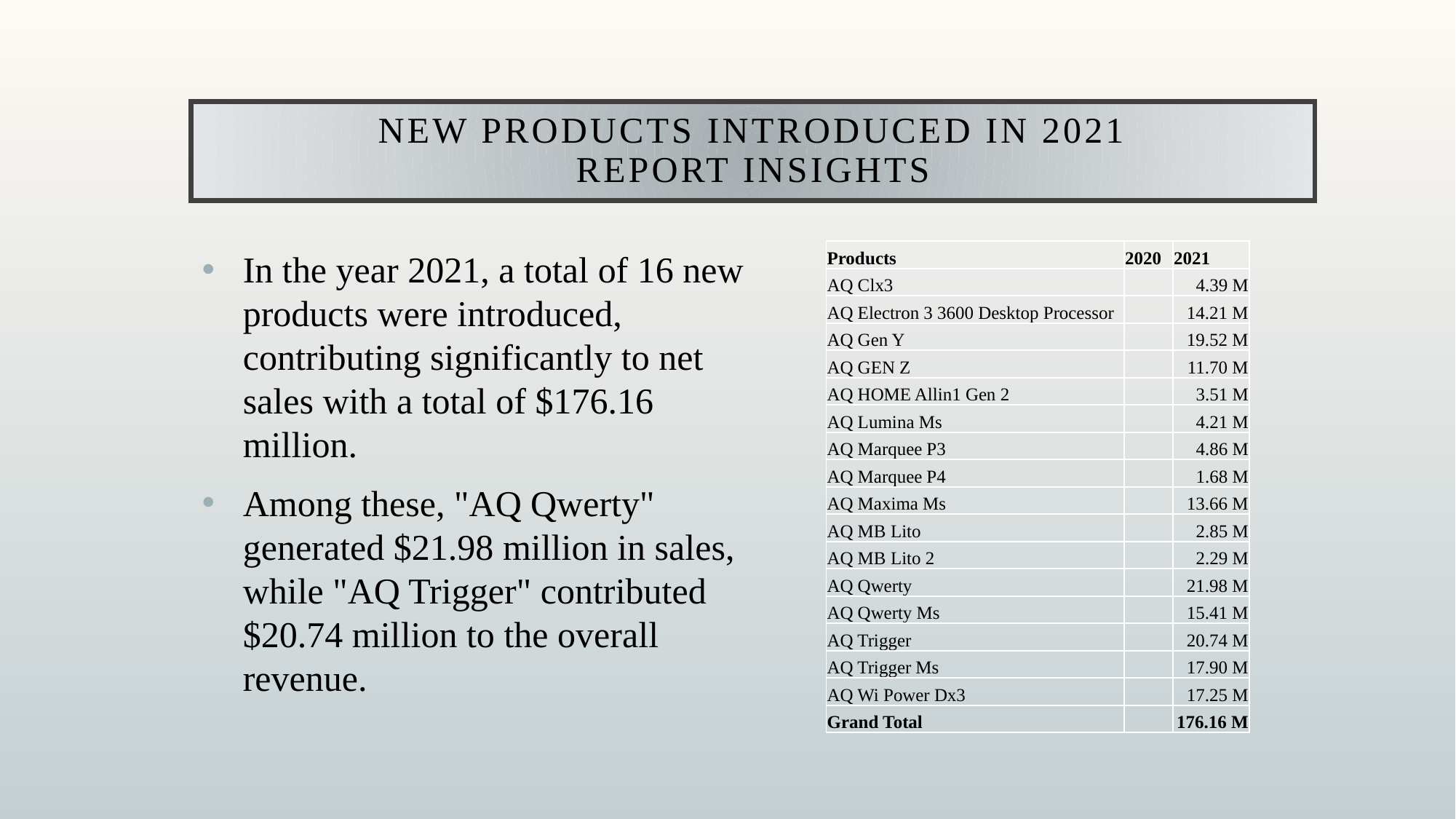

# New products introduced in 2021 Report Insights
In the year 2021, a total of 16 new products were introduced, contributing significantly to net sales with a total of $176.16 million.
Among these, "AQ Qwerty" generated $21.98 million in sales, while "AQ Trigger" contributed $20.74 million to the overall revenue.
| Products | 2020 | 2021 |
| --- | --- | --- |
| AQ Clx3 |  | 4.39 M |
| AQ Electron 3 3600 Desktop Processor |  | 14.21 M |
| AQ Gen Y |  | 19.52 M |
| AQ GEN Z |  | 11.70 M |
| AQ HOME Allin1 Gen 2 |  | 3.51 M |
| AQ Lumina Ms |  | 4.21 M |
| AQ Marquee P3 |  | 4.86 M |
| AQ Marquee P4 |  | 1.68 M |
| AQ Maxima Ms |  | 13.66 M |
| AQ MB Lito |  | 2.85 M |
| AQ MB Lito 2 |  | 2.29 M |
| AQ Qwerty |  | 21.98 M |
| AQ Qwerty Ms |  | 15.41 M |
| AQ Trigger |  | 20.74 M |
| AQ Trigger Ms |  | 17.90 M |
| AQ Wi Power Dx3 |  | 17.25 M |
| Grand Total |  | 176.16 M |